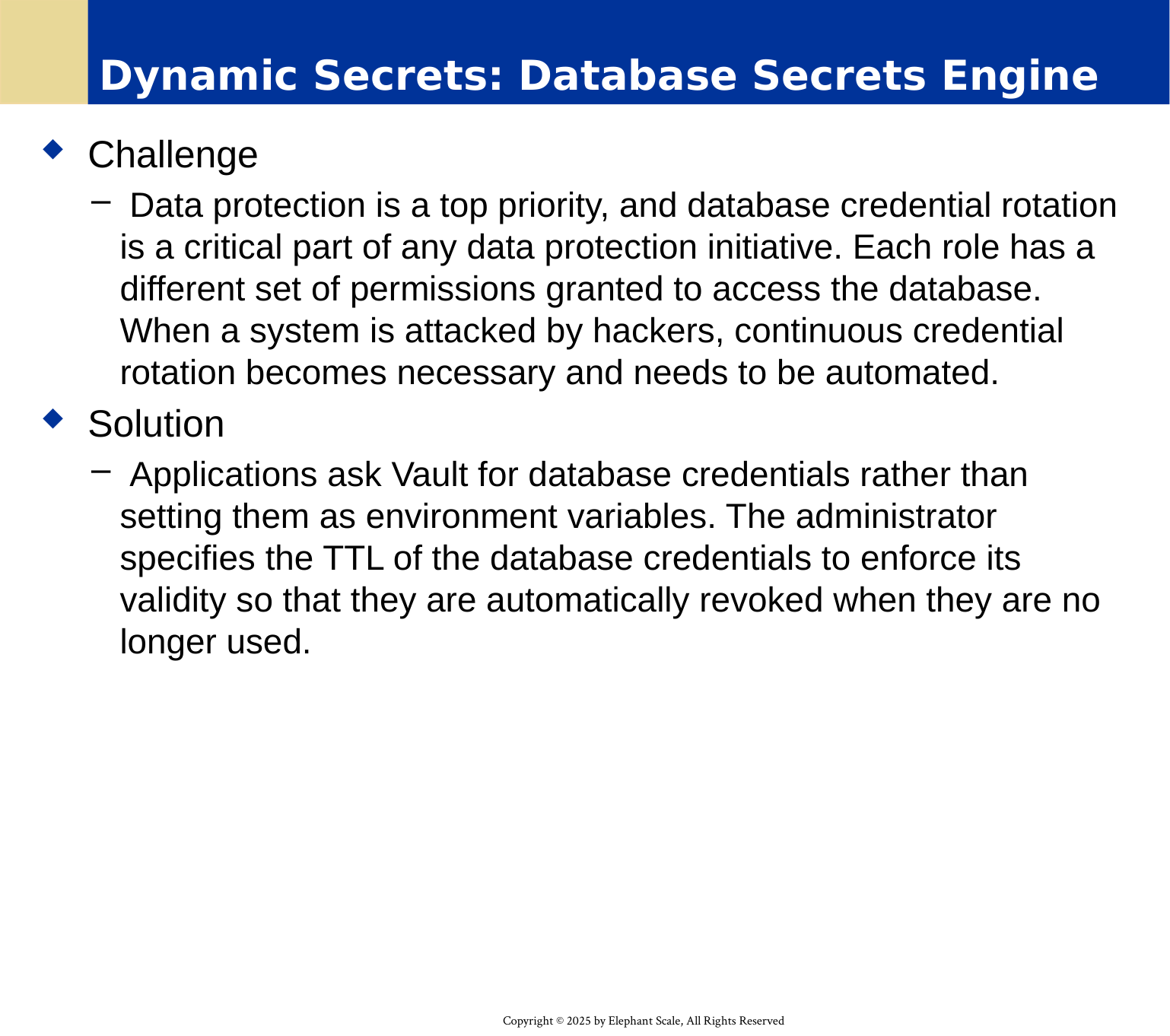

# Dynamic Secrets: Database Secrets Engine
 Challenge
 Data protection is a top priority, and database credential rotation is a critical part of any data protection initiative. Each role has a different set of permissions granted to access the database. When a system is attacked by hackers, continuous credential rotation becomes necessary and needs to be automated.
 Solution
 Applications ask Vault for database credentials rather than setting them as environment variables. The administrator specifies the TTL of the database credentials to enforce its validity so that they are automatically revoked when they are no longer used.
Copyright © 2025 by Elephant Scale, All Rights Reserved